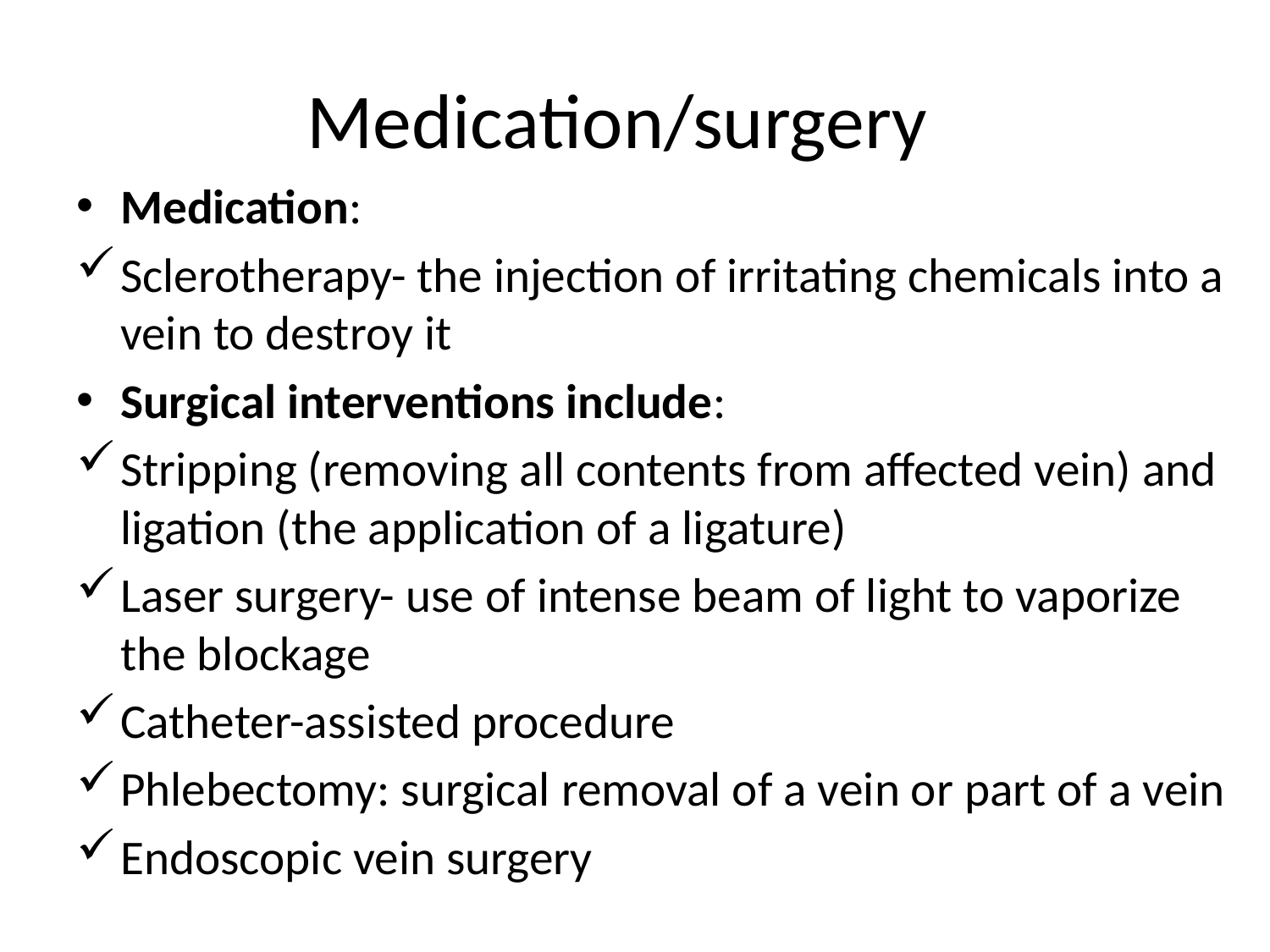

# Medication/surgery
Medication:
Sclerotherapy- the injection of irritating chemicals into a vein to destroy it
Surgical interventions include:
Stripping (removing all contents from affected vein) and ligation (the application of a ligature)
Laser surgery- use of intense beam of light to vaporize the blockage
Catheter-assisted procedure
Phlebectomy: surgical removal of a vein or part of a vein
Endoscopic vein surgery